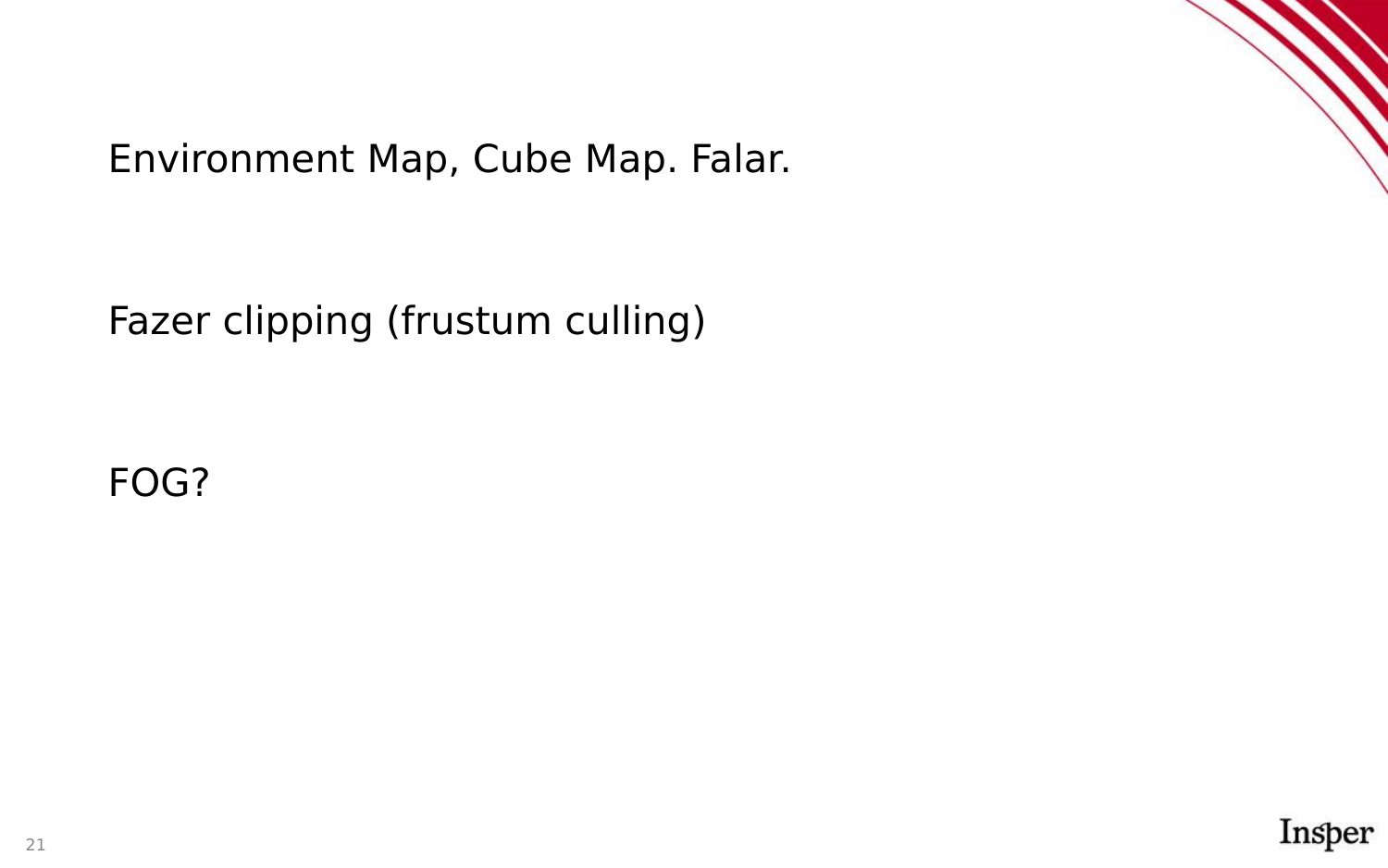

#
Environment Map, Cube Map. Falar.

Fazer clipping (frustum culling)

FOG?
21